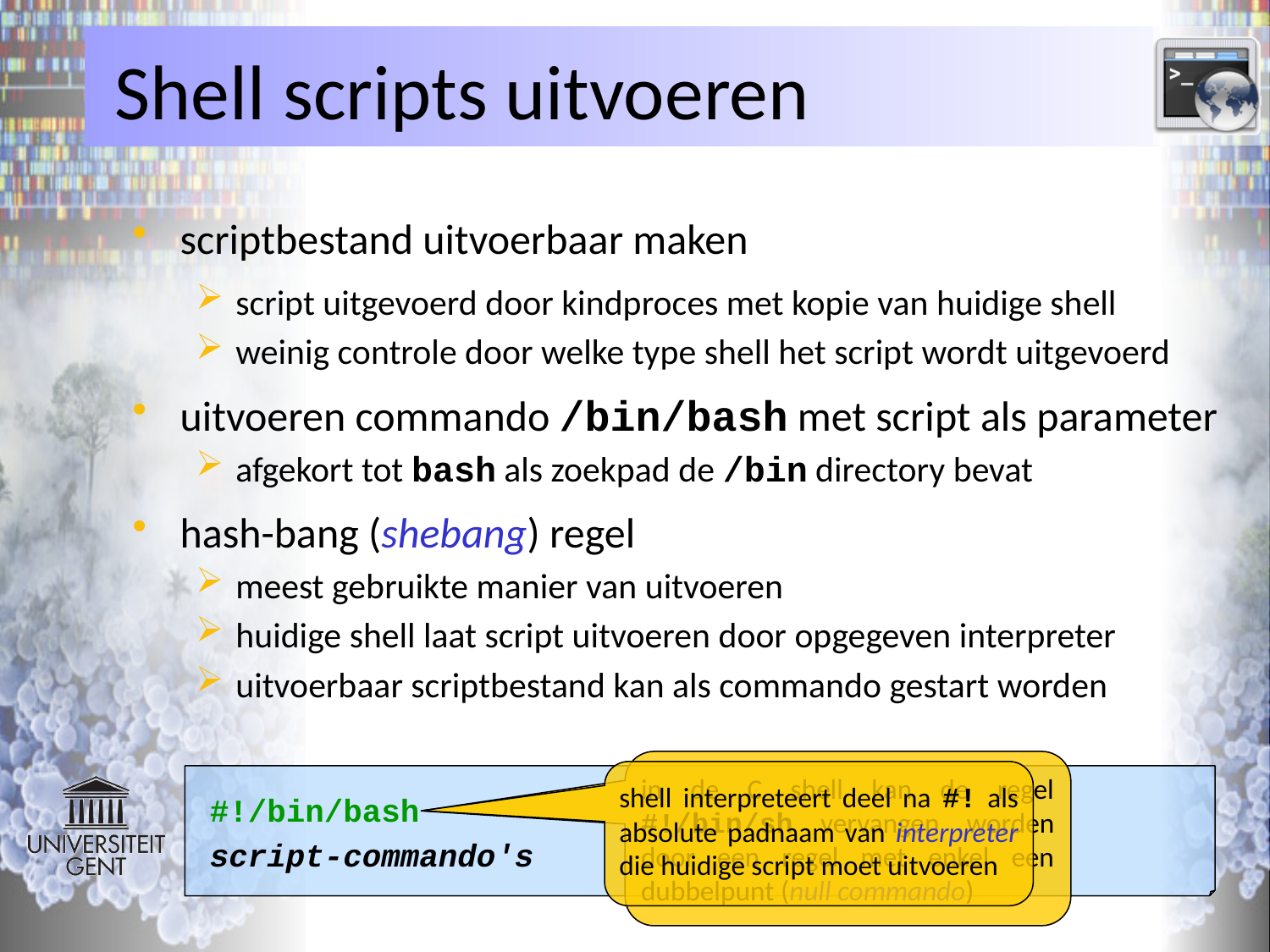

# Shell scripts uitvoeren
scriptbestand uitvoerbaar maken

script uitgevoerd door kindproces met kopie van huidige shell
weinig controle door welke type shell het script wordt uitgevoerd
uitvoeren commando /bin/bash met script als parameter
afgekort tot bash als zoekpad de /bin directory bevat
hash-bang (shebang) regel
meest gebruikte manier van uitvoeren
huidige shell laat script uitvoeren door opgegeven interpreter
uitvoerbaar scriptbestand kan als commando gestart worden

in de C shell kan de regel #!/bin/sh vervangen worden door een regel met enkel een dubbelpunt (null commando)
shell interpreteert deel na #! als absolute padnaam van interpreter die huidige script moet uitvoeren
#!/bin/bash
script-commando's